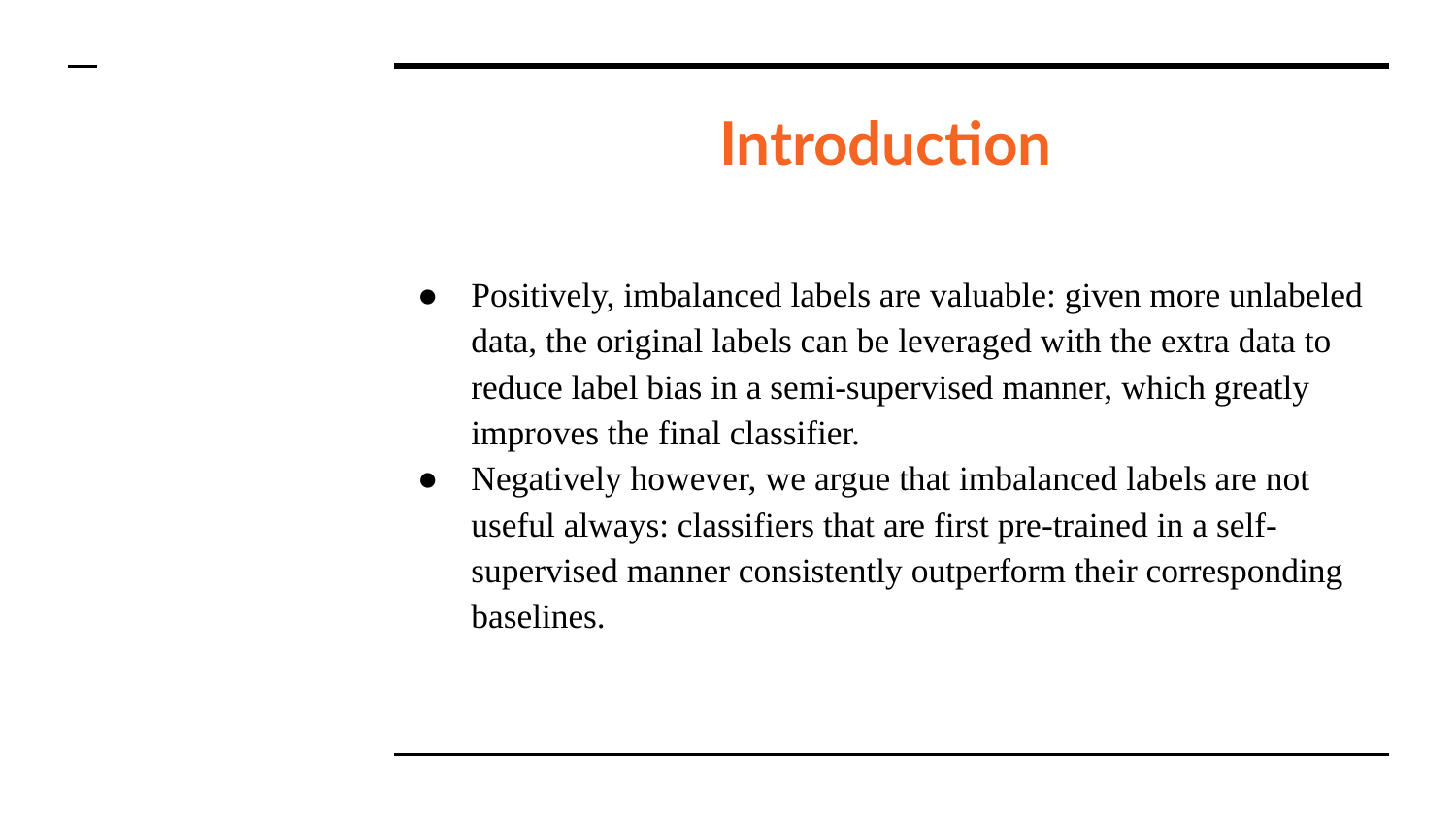

# Introduction
Positively, imbalanced labels are valuable: given more unlabeled data, the original labels can be leveraged with the extra data to reduce label bias in a semi-supervised manner, which greatly improves the final classifier.
Negatively however, we argue that imbalanced labels are not useful always: classifiers that are first pre-trained in a self-supervised manner consistently outperform their corresponding baselines.